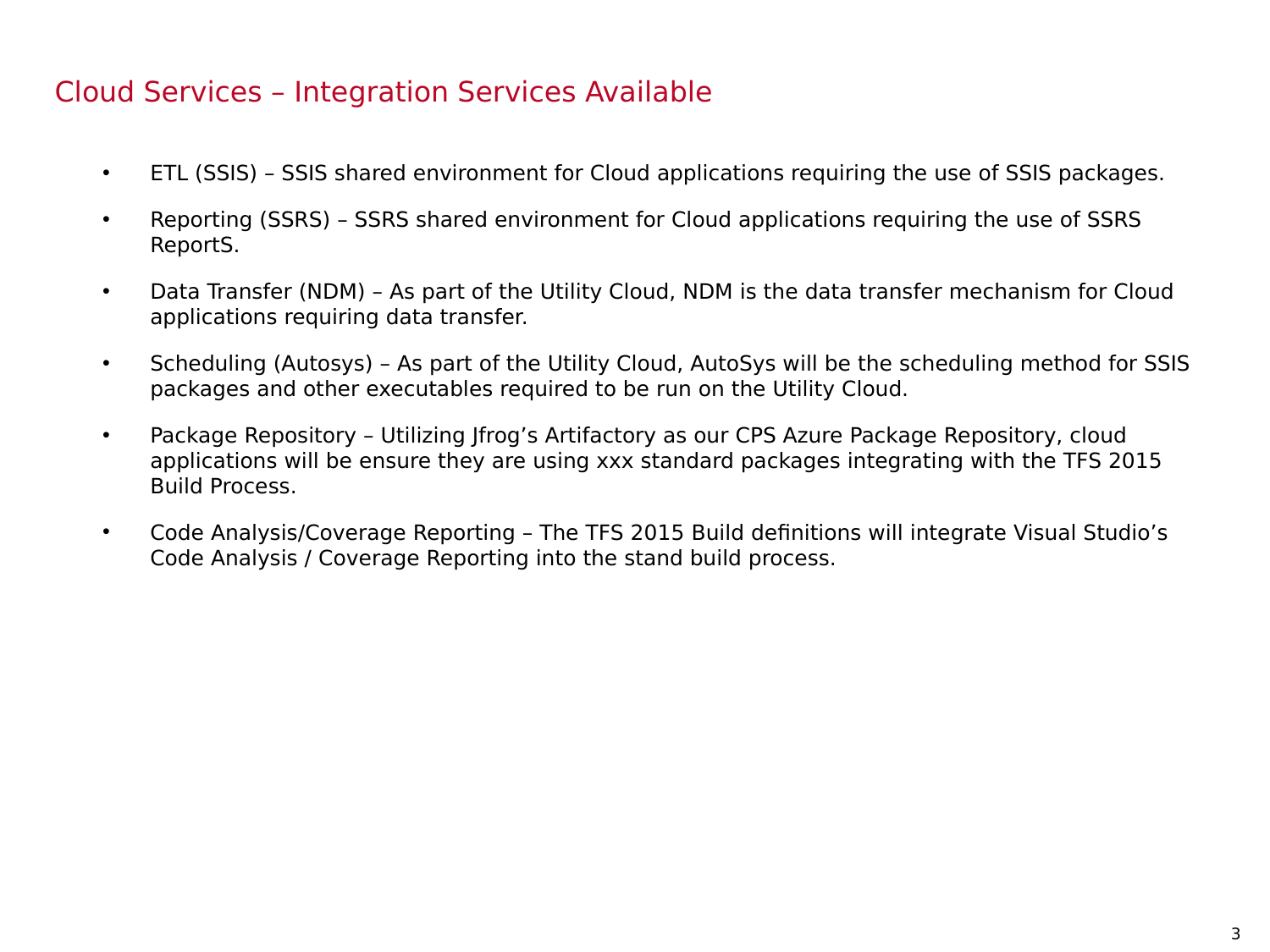

Cloud Services – Integration Services Available
ETL (SSIS) – SSIS shared environment for Cloud applications requiring the use of SSIS packages.
Reporting (SSRS) – SSRS shared environment for Cloud applications requiring the use of SSRS ReportS.
Data Transfer (NDM) – As part of the Utility Cloud, NDM is the data transfer mechanism for Cloud applications requiring data transfer.
Scheduling (Autosys) – As part of the Utility Cloud, AutoSys will be the scheduling method for SSIS packages and other executables required to be run on the Utility Cloud.
Package Repository – Utilizing Jfrog’s Artifactory as our CPS Azure Package Repository, cloud applications will be ensure they are using xxx standard packages integrating with the TFS 2015 Build Process.
Code Analysis/Coverage Reporting – The TFS 2015 Build definitions will integrate Visual Studio’s Code Analysis / Coverage Reporting into the stand build process.